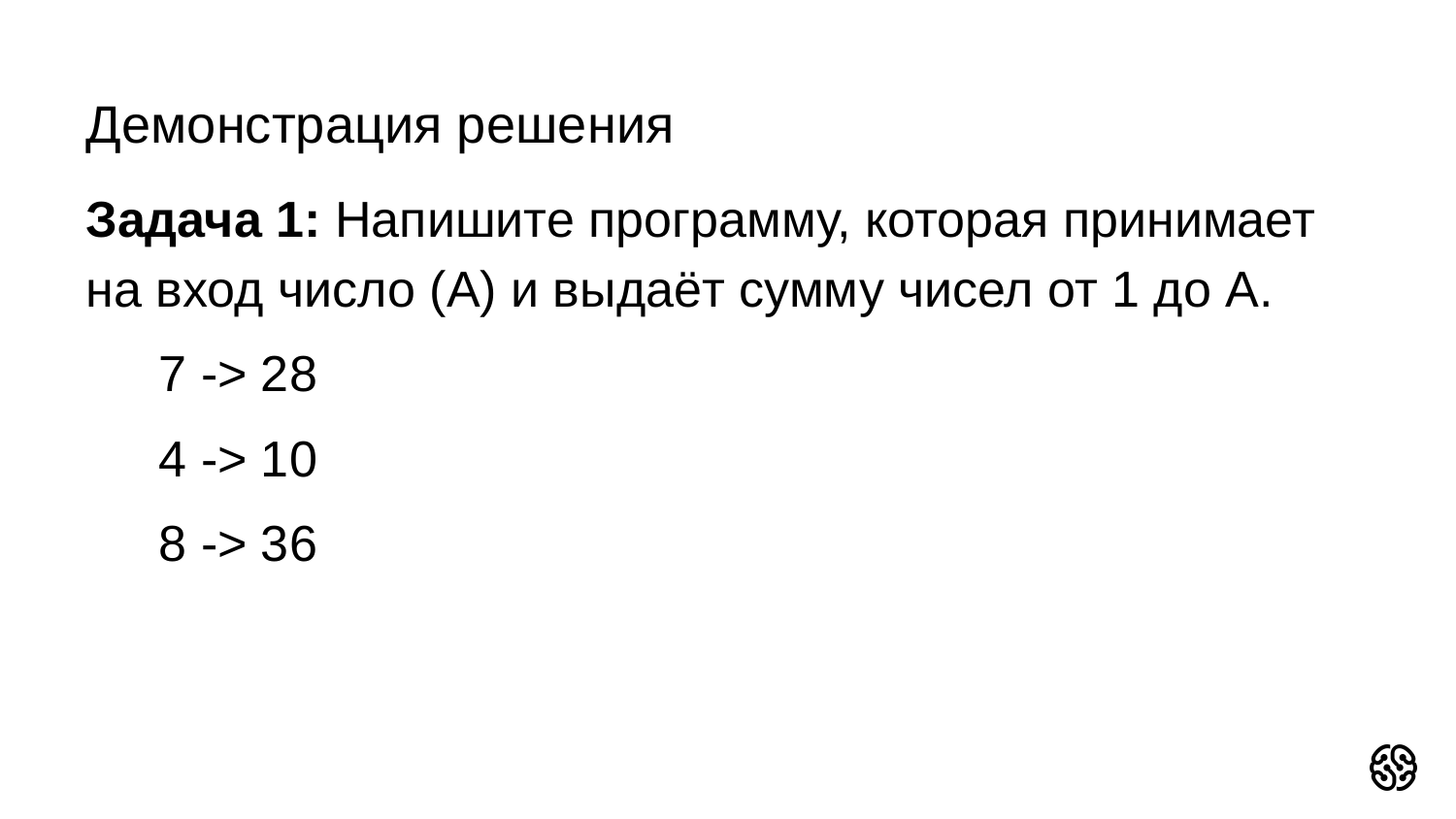

# Демонстрация решения
Задача 1: Напишите программу, которая принимает на вход число (А) и выдаёт сумму чисел от 1 до А.
7 -> 28
4 -> 10
8 -> 36